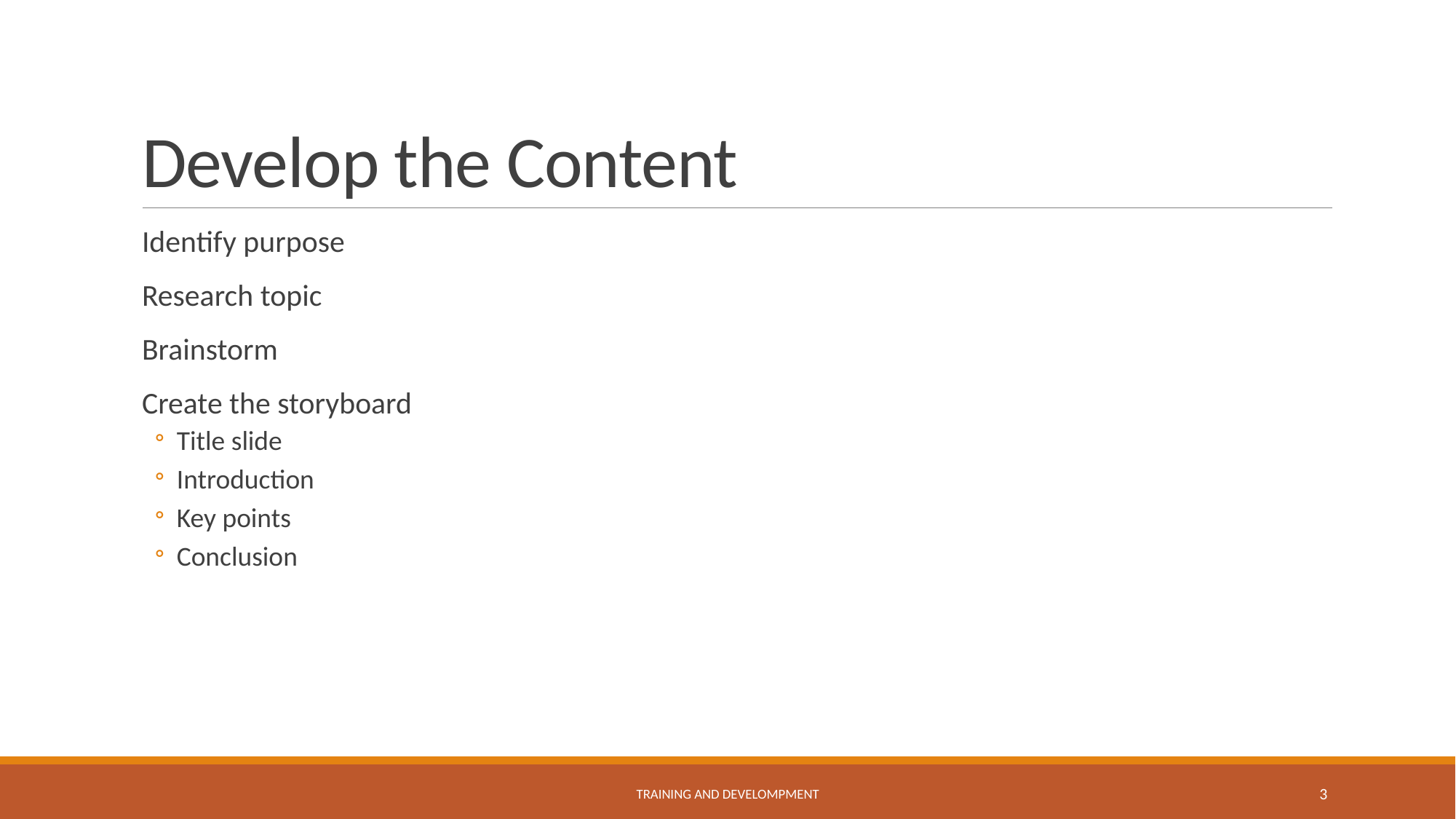

# Develop the Content
Identify purpose
Research topic
Brainstorm
Create the storyboard
Title slide
Introduction
Key points
Conclusion
Training and Develompment
3